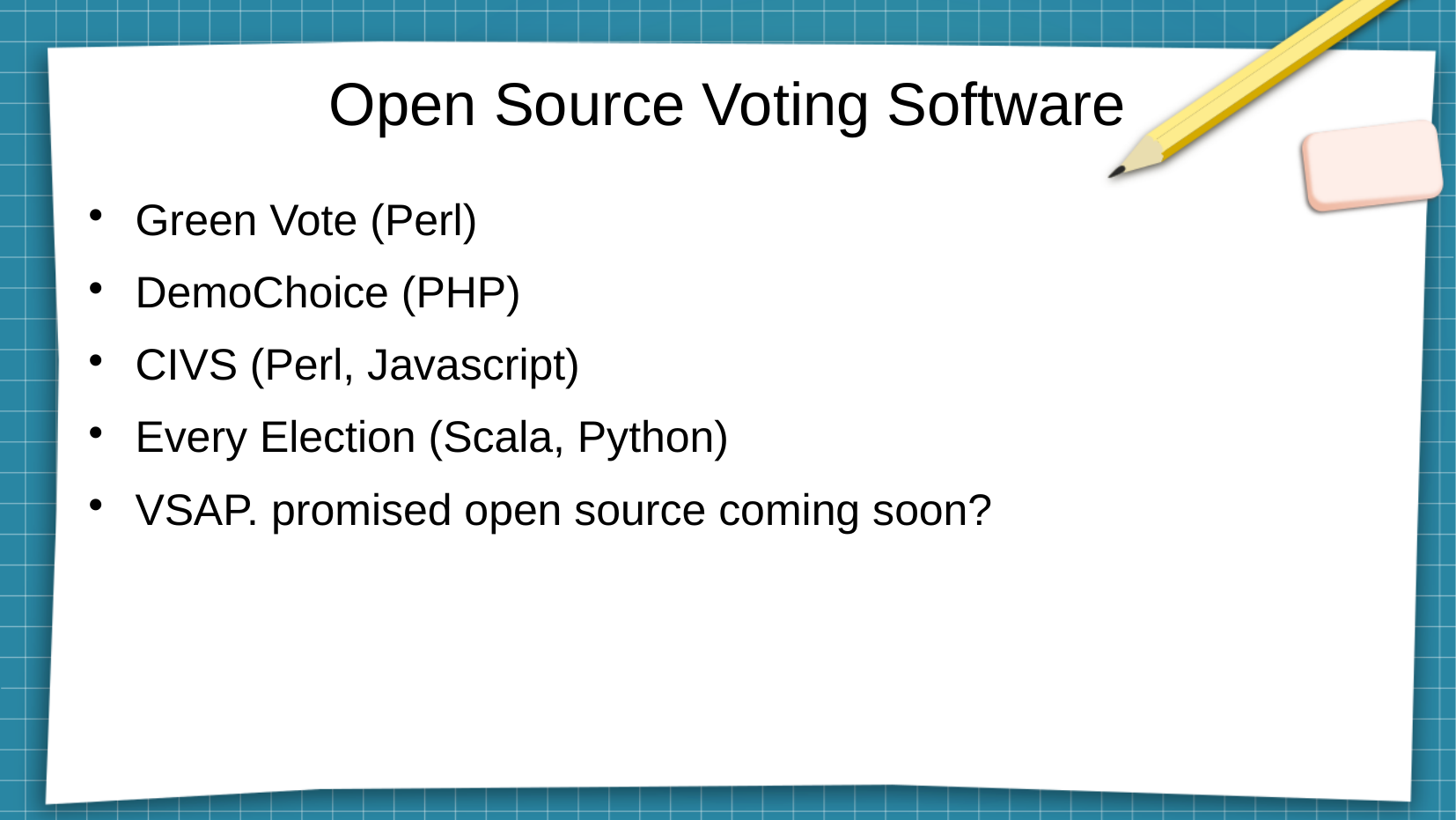

Open Source Voting Software
Green Vote (Perl)
DemoChoice (PHP)
CIVS (Perl, Javascript)
Every Election (Scala, Python)
VSAP. promised open source coming soon?